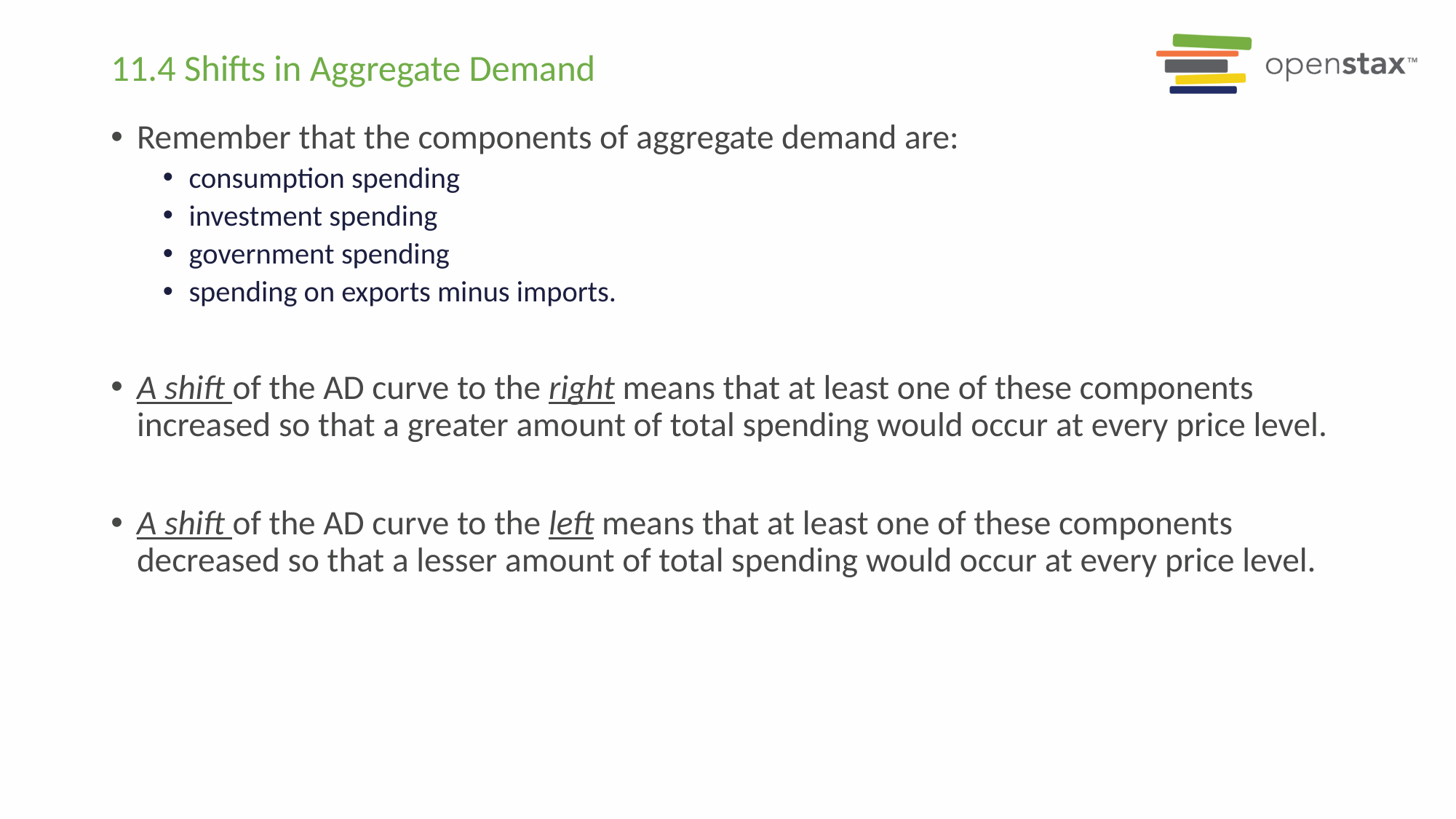

# 11.4 Shifts in Aggregate Demand
Remember that the components of aggregate demand are:
consumption spending
investment spending
government spending
spending on exports minus imports.

A shift of the AD curve to the right means that at least one of these components increased so that a greater amount of total spending would occur at every price level.

A shift of the AD curve to the left means that at least one of these components decreased so that a lesser amount of total spending would occur at every price level.